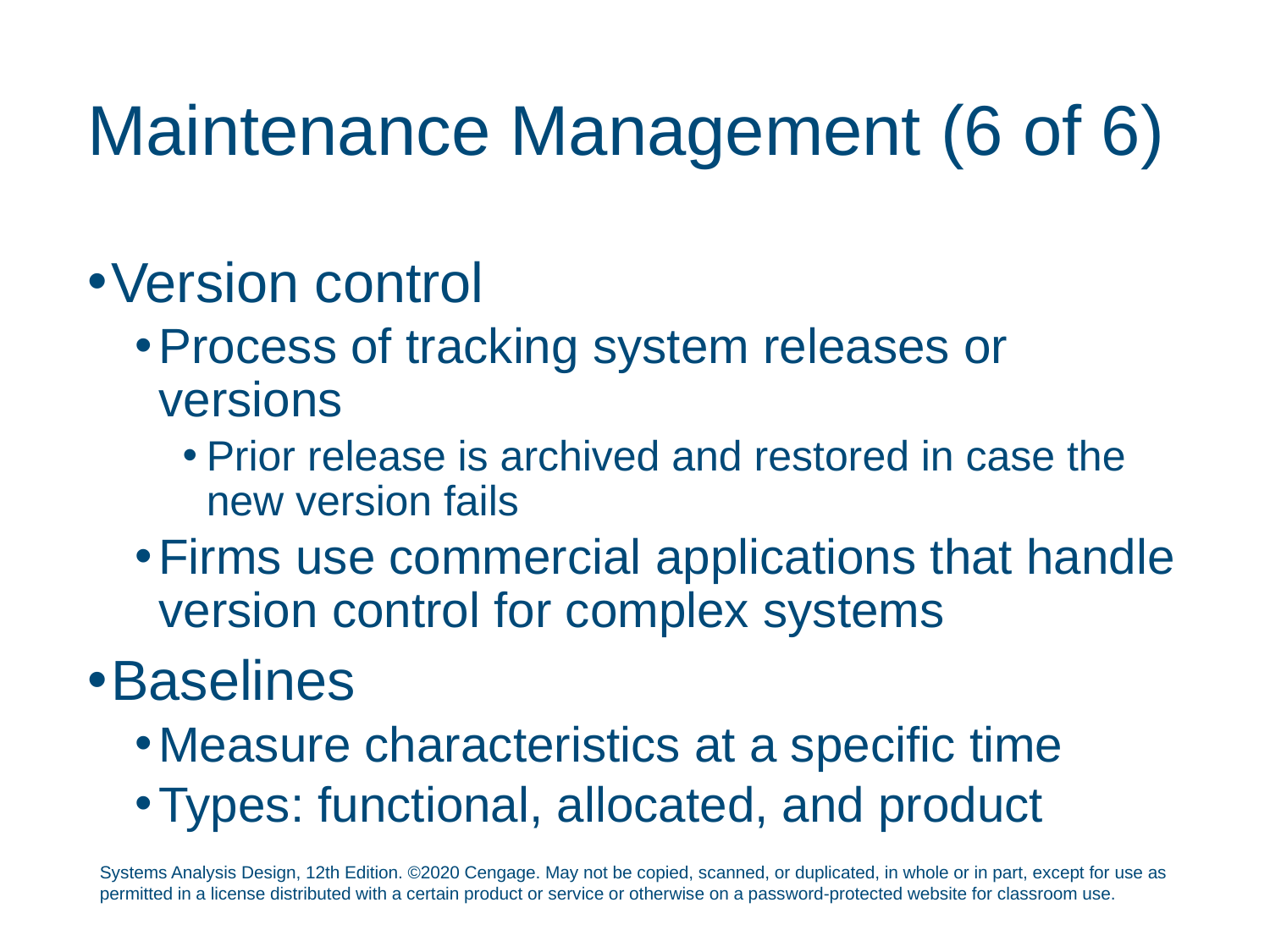

# Maintenance Management (6 of 6)
Version control
Process of tracking system releases or versions
Prior release is archived and restored in case the new version fails
Firms use commercial applications that handle version control for complex systems
Baselines
Measure characteristics at a specific time
Types: functional, allocated, and product
Systems Analysis Design, 12th Edition. ©2020 Cengage. May not be copied, scanned, or duplicated, in whole or in part, except for use as permitted in a license distributed with a certain product or service or otherwise on a password-protected website for classroom use.